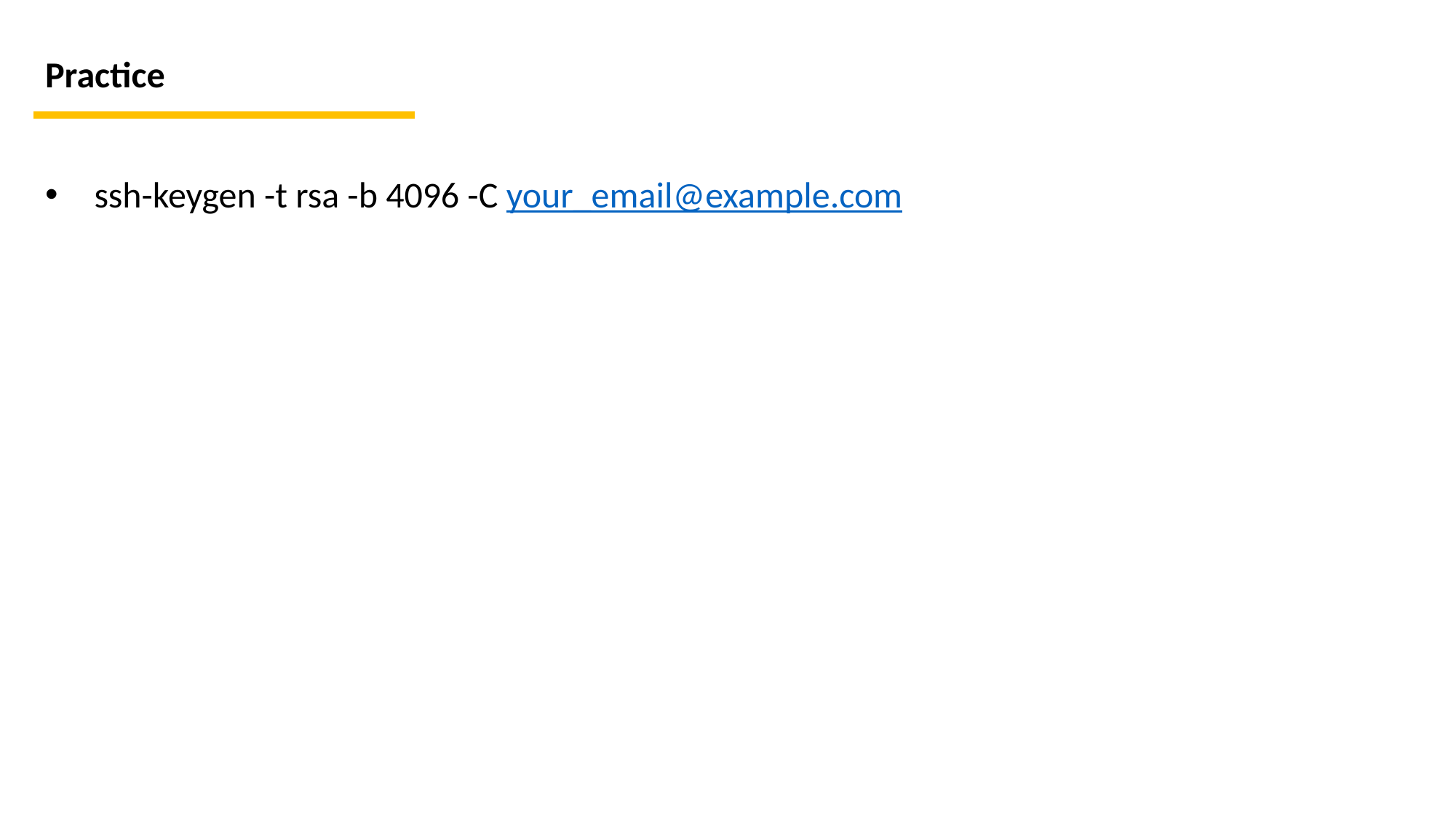

# Practice

 ssh-keygen -t rsa -b 4096 -C your_email@example.com